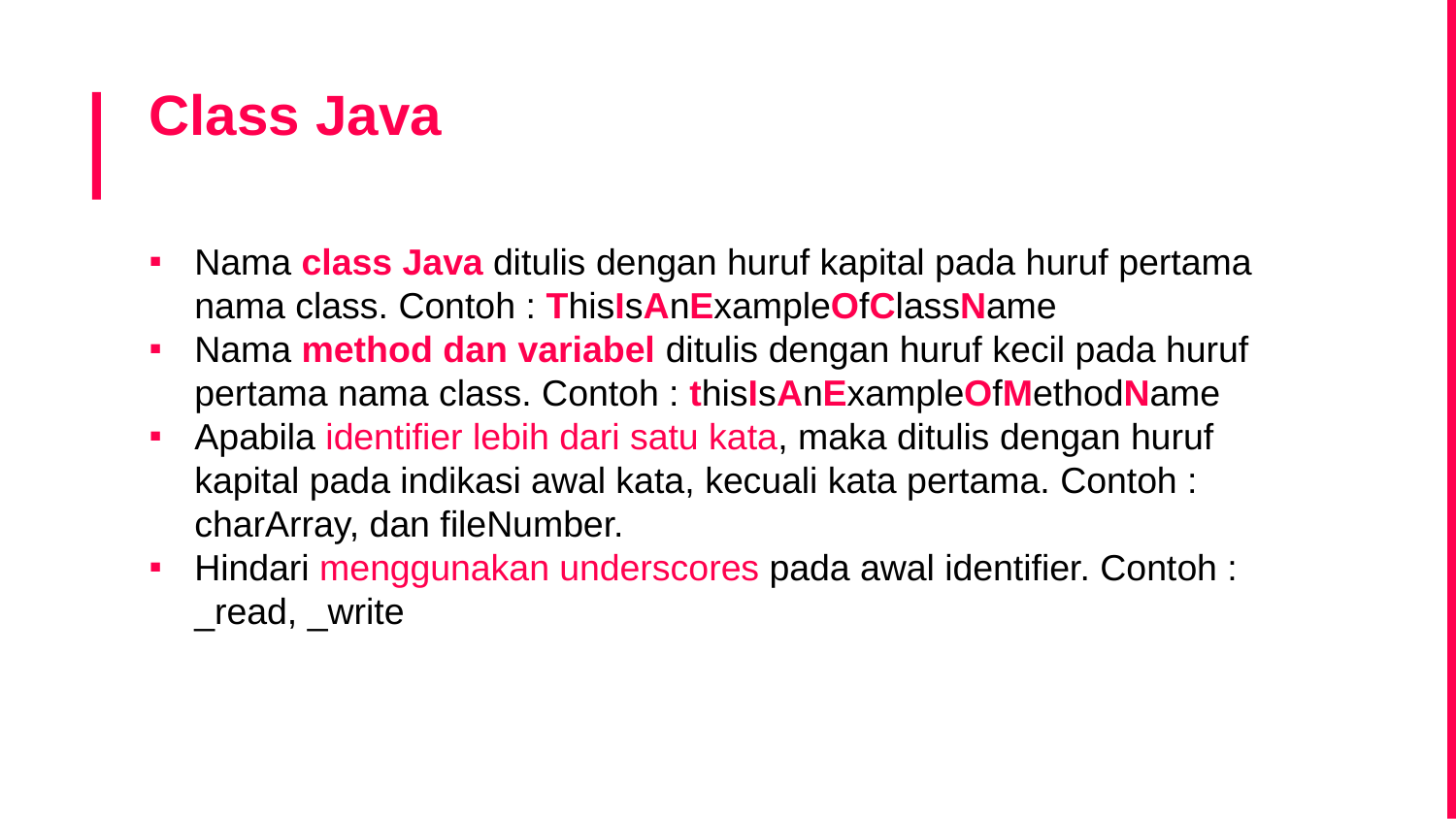

Class Java
Nama class Java ditulis dengan huruf kapital pada huruf pertama nama class. Contoh : ThisIsAnExampleOfClassName
Nama method dan variabel ditulis dengan huruf kecil pada huruf pertama nama class. Contoh : thisIsAnExampleOfMethodName
Apabila identifier lebih dari satu kata, maka ditulis dengan huruf kapital pada indikasi awal kata, kecuali kata pertama. Contoh : charArray, dan fileNumber.
Hindari menggunakan underscores pada awal identifier. Contoh : _read, _write